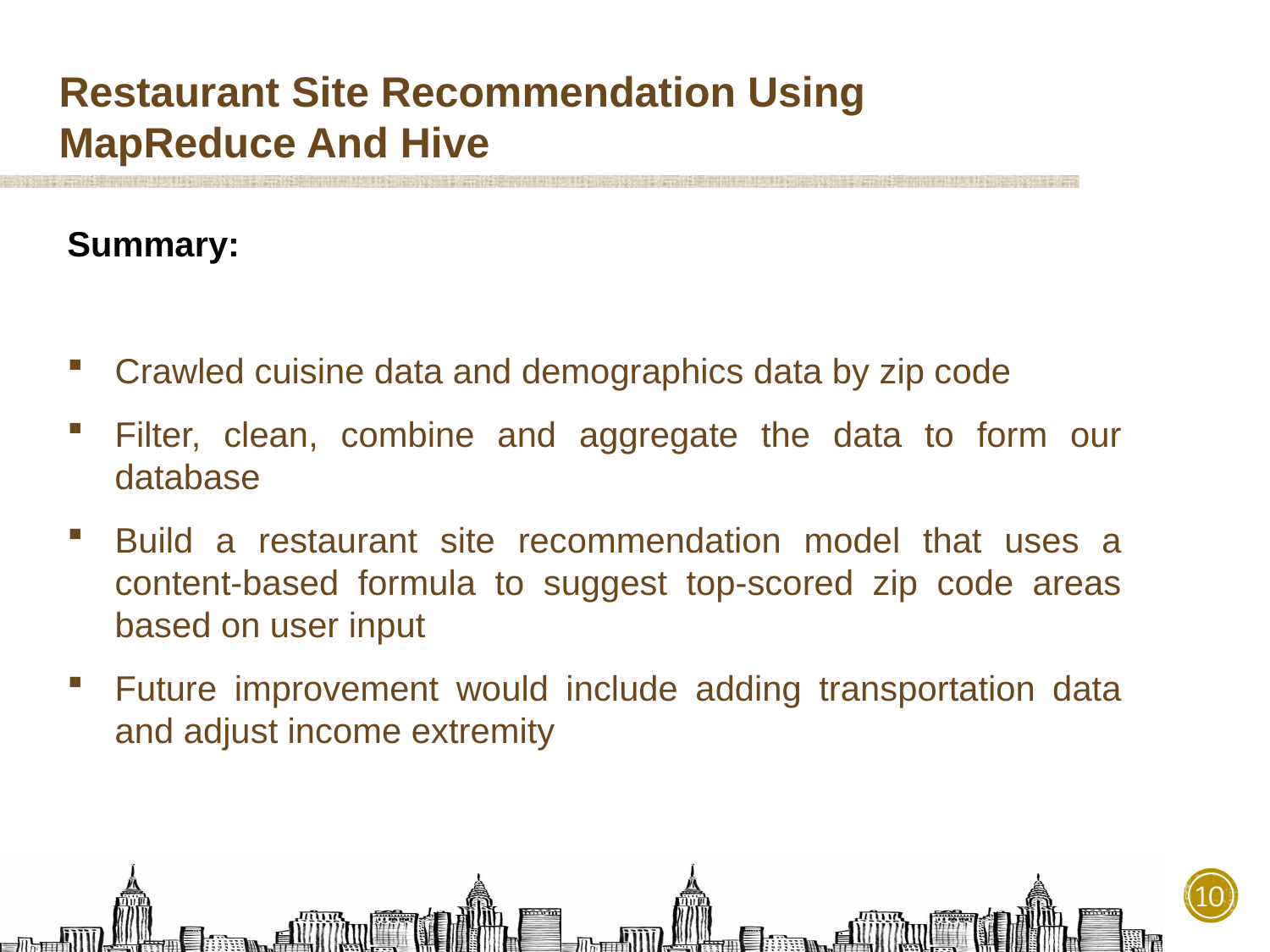

Summary:

Crawled cuisine data and demographics data by zip code
Filter, clean, combine and aggregate the data to form our database
Build a restaurant site recommendation model that uses a content-based formula to suggest top-scored zip code areas based on user input
Future improvement would include adding transportation data and adjust income extremity

10